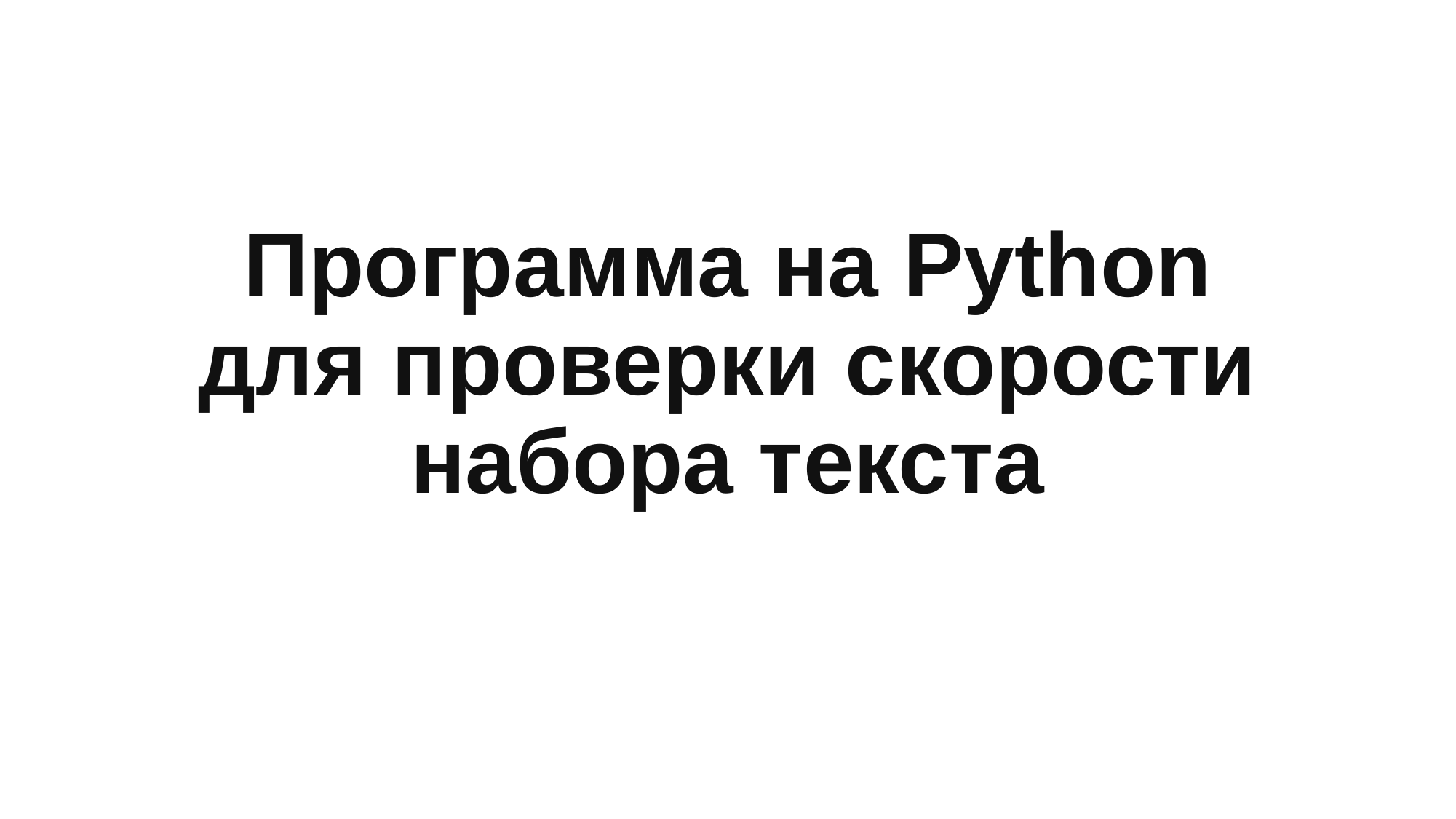

# Программа на Python для проверки скорости набора текста